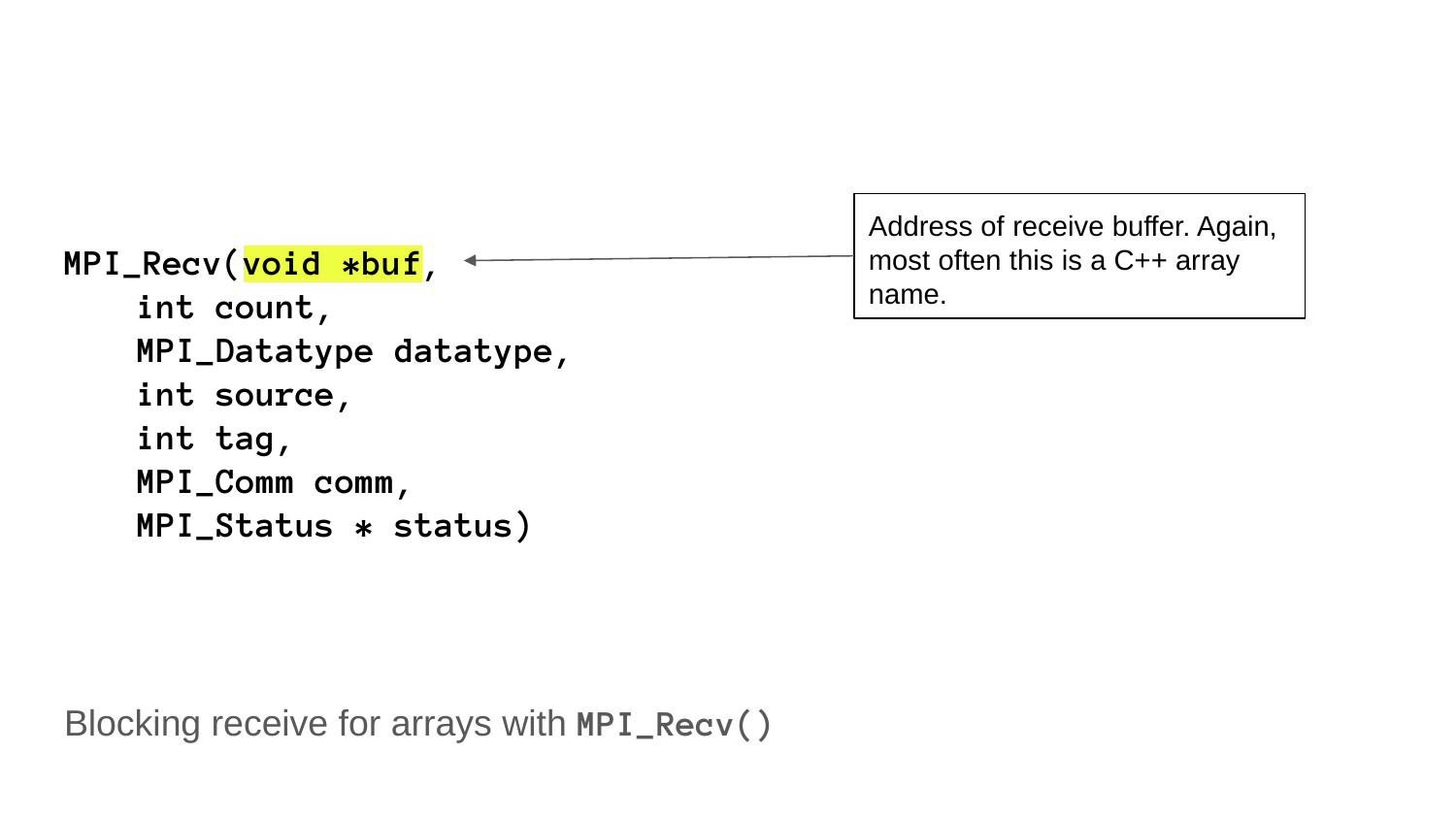

Address of receive buffer. Again, most often this is a C++ array name.
MPI_Recv(void *buf,
int count,
MPI_Datatype datatype,
int source,
int tag,
MPI_Comm comm,
MPI_Status * status)

Blocking receive for arrays with MPI_Recv()